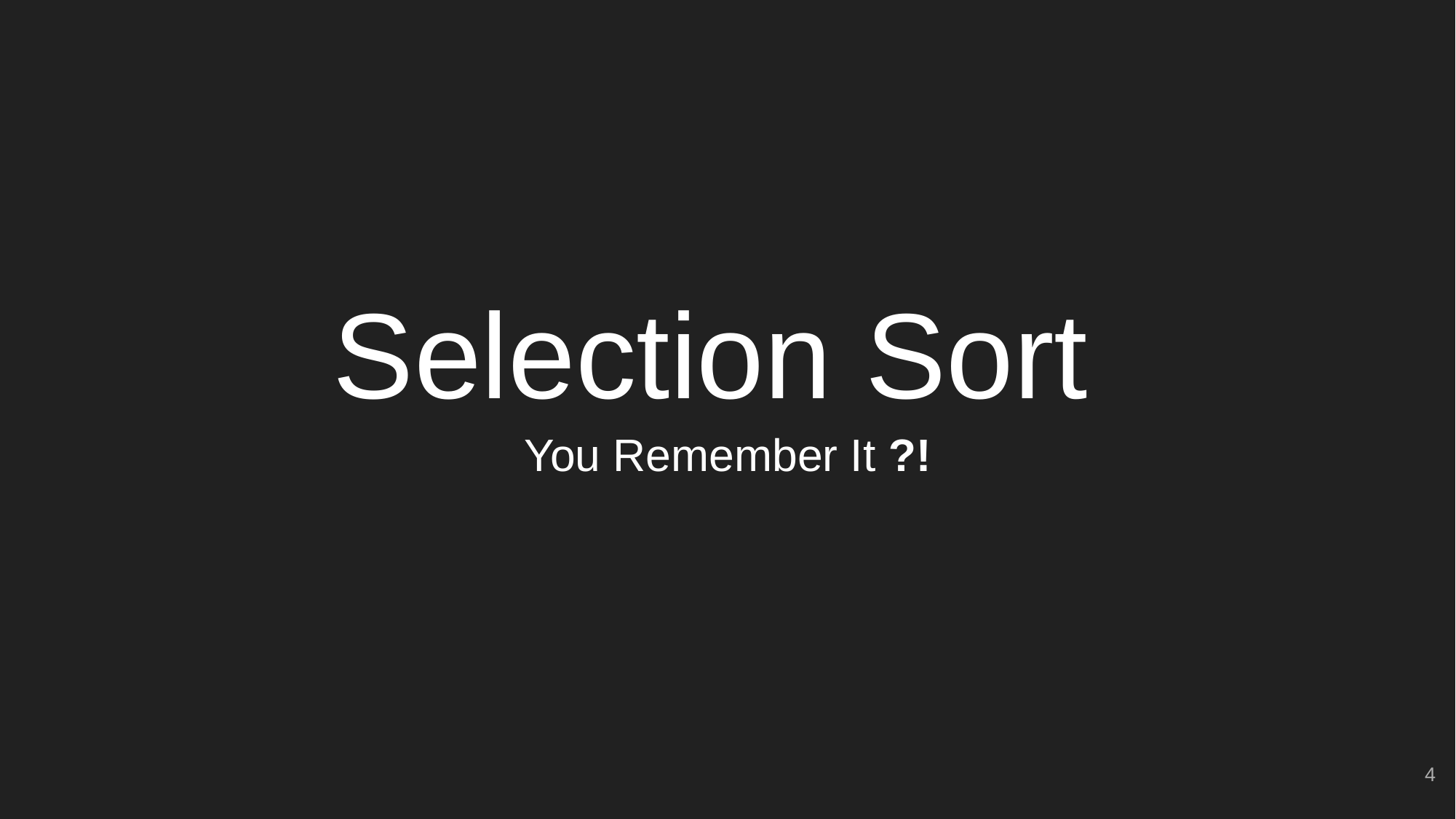

Selection Sort
You Remember It ?!
4